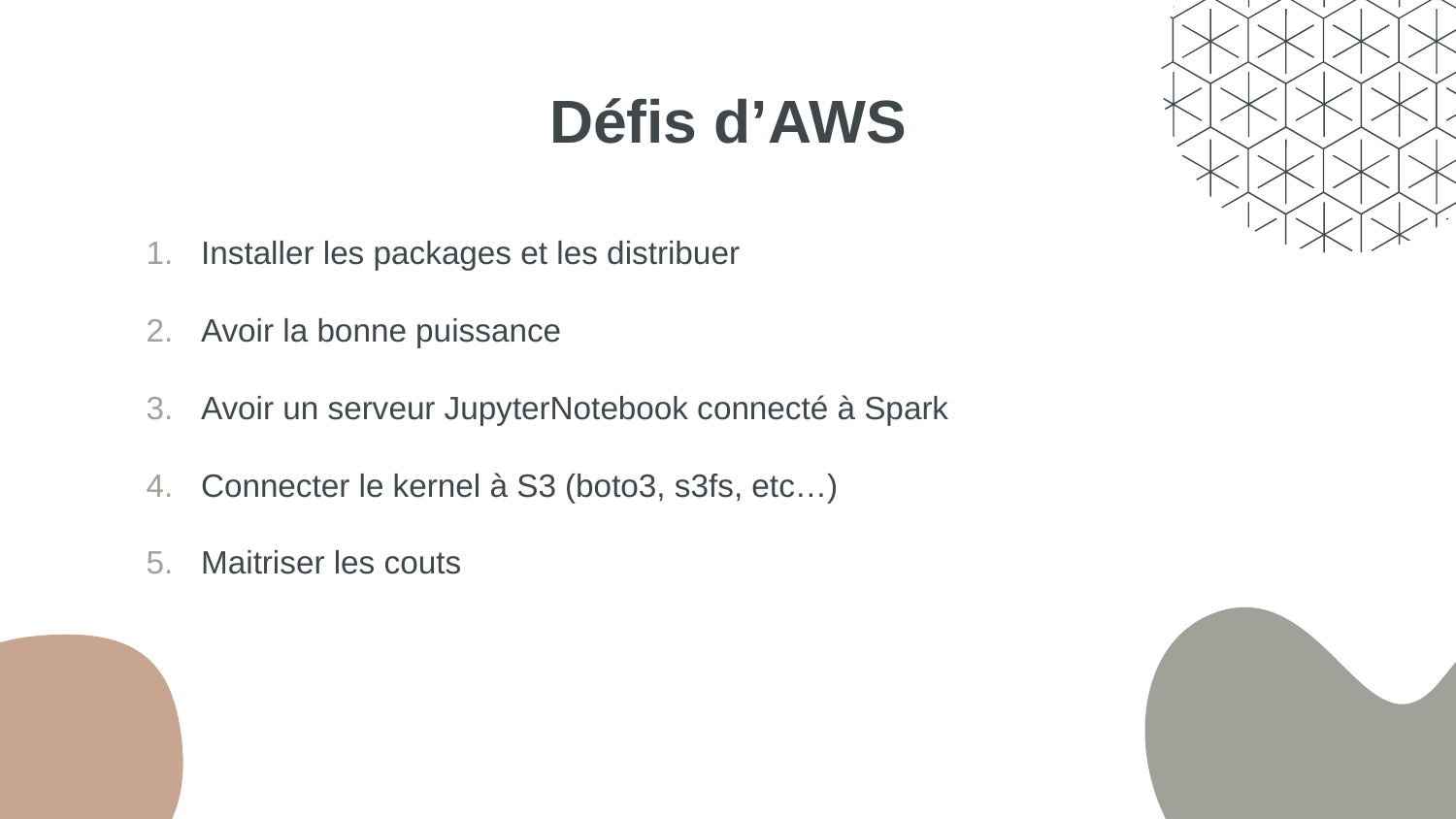

# Défis d’AWS
Installer les packages et les distribuer
Avoir la bonne puissance
Avoir un serveur JupyterNotebook connecté à Spark
Connecter le kernel à S3 (boto3, s3fs, etc…)
Maitriser les couts